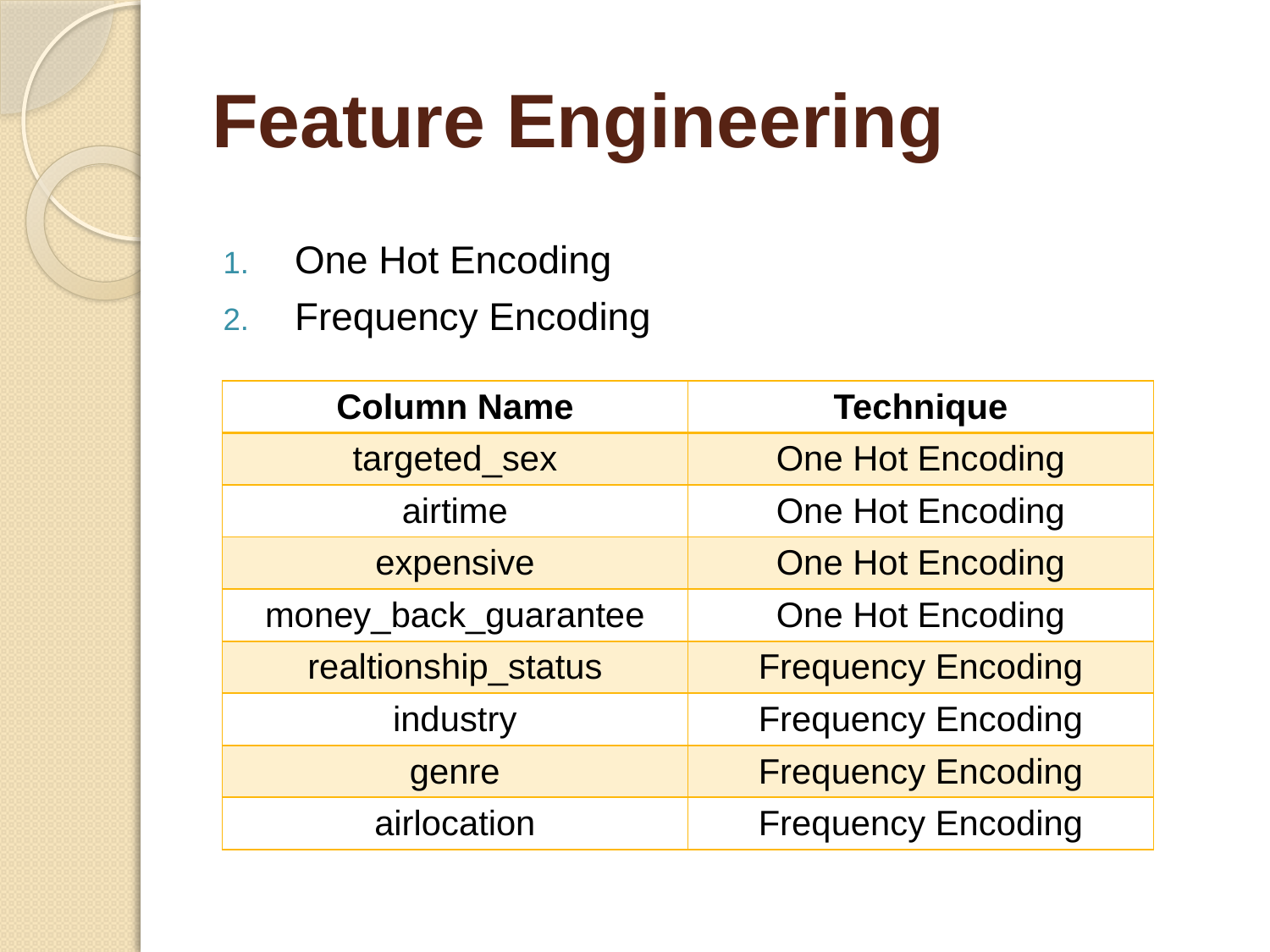

# Feature Engineering

One Hot Encoding
Frequency Encoding

| Column Name | Technique |
| --- | --- |
| targeted\_sex | One Hot Encoding |
| airtime | One Hot Encoding |
| expensive | One Hot Encoding |
| money\_back\_guarantee | One Hot Encoding |
| realtionship\_status | Frequency Encoding |
| industry | Frequency Encoding |
| genre | Frequency Encoding |
| airlocation | Frequency Encoding |